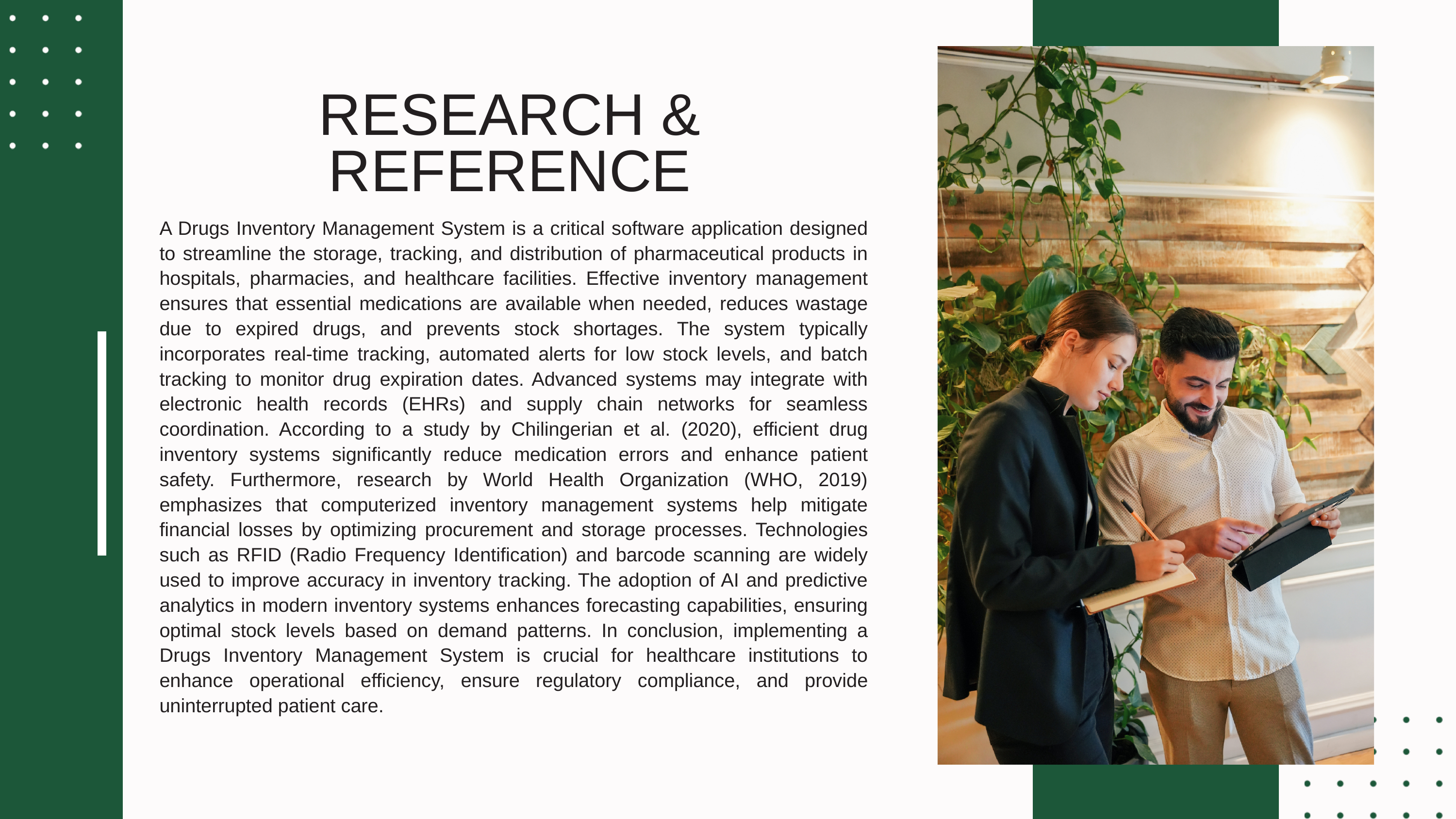

RESEARCH & REFERENCE
A Drugs Inventory Management System is a critical software application designed to streamline the storage, tracking, and distribution of pharmaceutical products in hospitals, pharmacies, and healthcare facilities. Effective inventory management ensures that essential medications are available when needed, reduces wastage due to expired drugs, and prevents stock shortages. The system typically incorporates real-time tracking, automated alerts for low stock levels, and batch tracking to monitor drug expiration dates. Advanced systems may integrate with electronic health records (EHRs) and supply chain networks for seamless coordination. According to a study by Chilingerian et al. (2020), efficient drug inventory systems significantly reduce medication errors and enhance patient safety. Furthermore, research by World Health Organization (WHO, 2019) emphasizes that computerized inventory management systems help mitigate financial losses by optimizing procurement and storage processes. Technologies such as RFID (Radio Frequency Identification) and barcode scanning are widely used to improve accuracy in inventory tracking. The adoption of AI and predictive analytics in modern inventory systems enhances forecasting capabilities, ensuring optimal stock levels based on demand patterns. In conclusion, implementing a Drugs Inventory Management System is crucial for healthcare institutions to enhance operational efficiency, ensure regulatory compliance, and provide uninterrupted patient care.